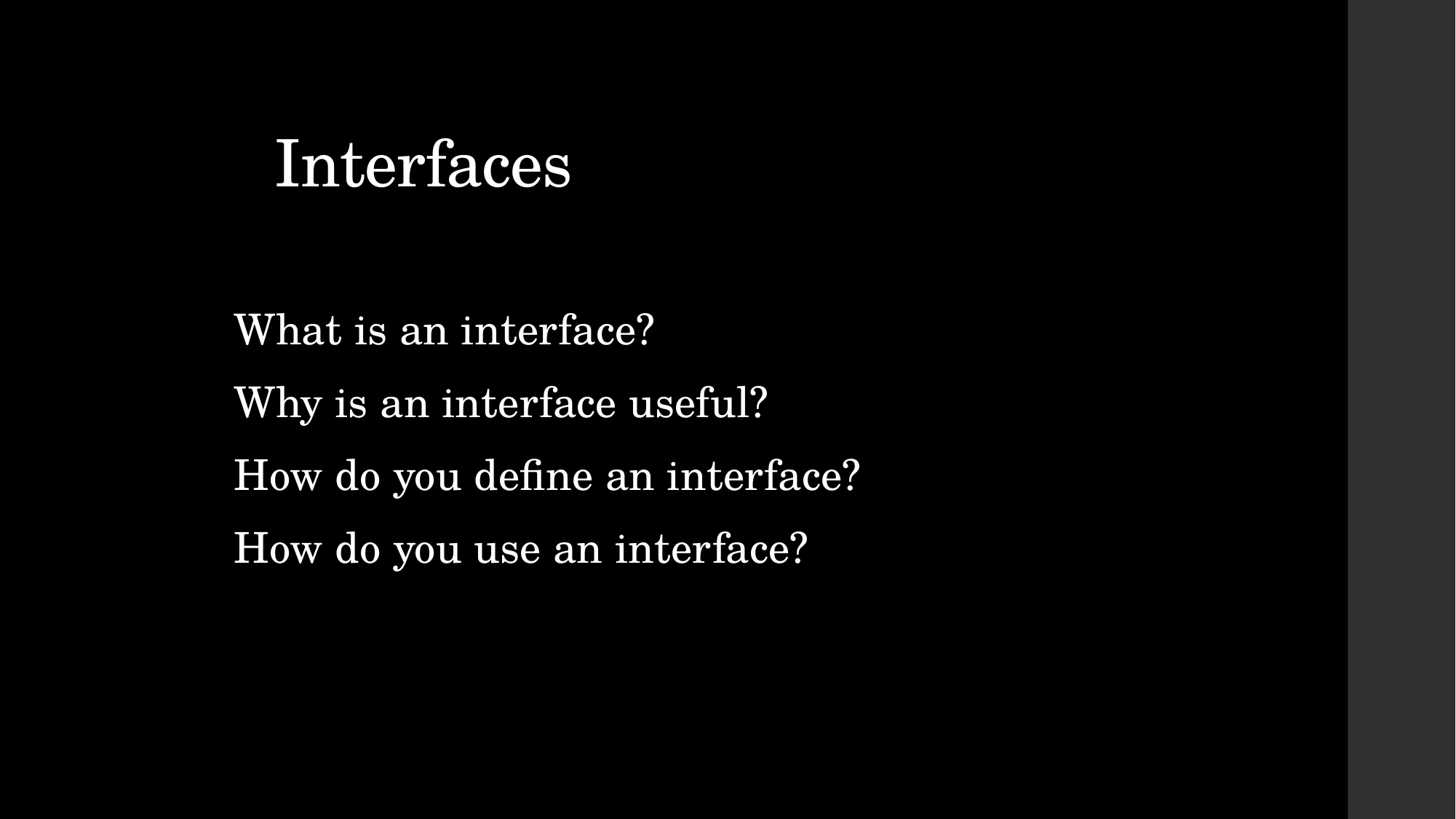

Interfaces
What is an interface?
Why is an interface useful?
How do you define an interface?
How do you use an interface?